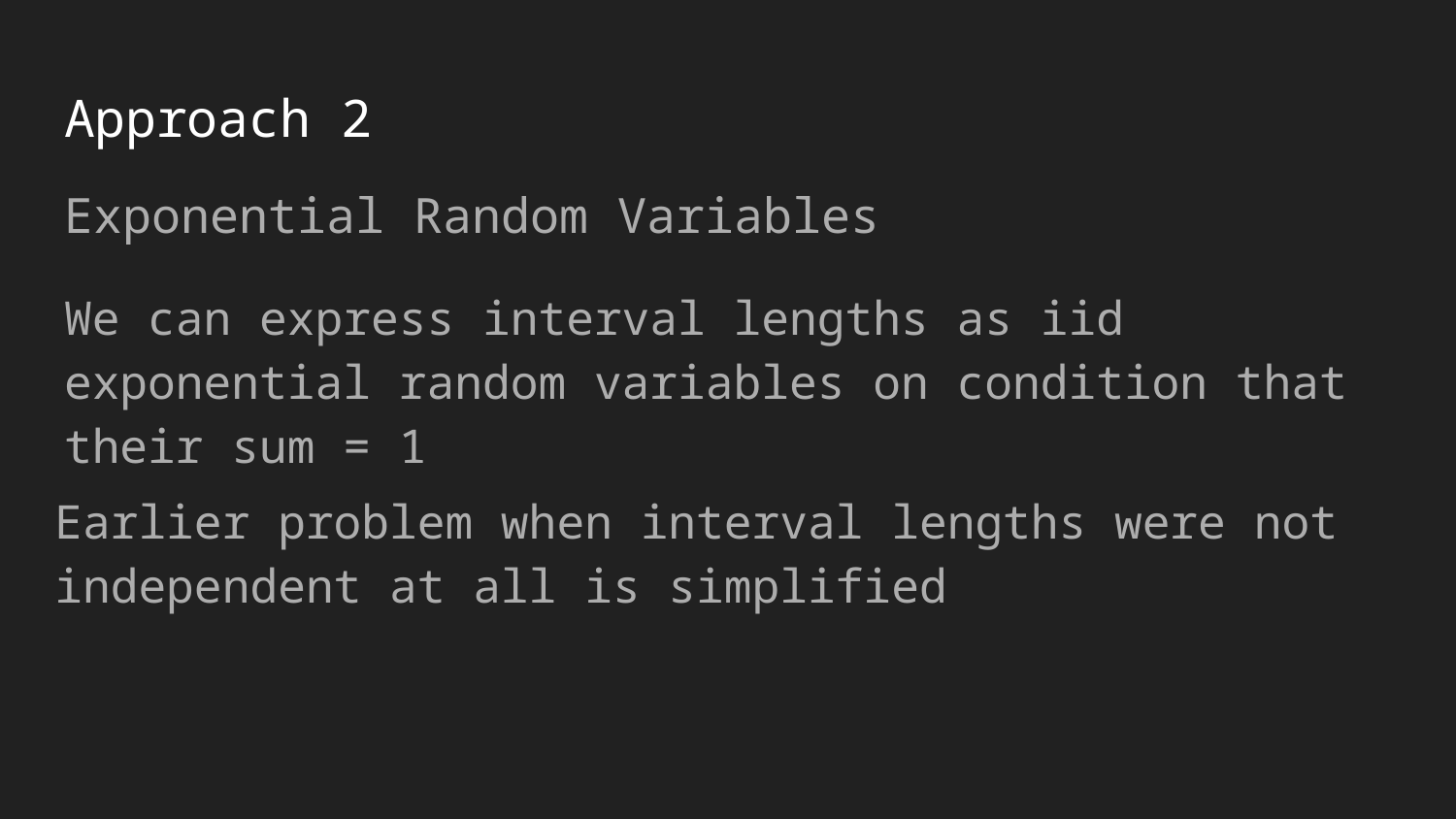

# Approach 2
Exponential Random Variables
We can express interval lengths as iid exponential random variables on condition that their sum = 1
Earlier problem when interval lengths were not independent at all is simplified